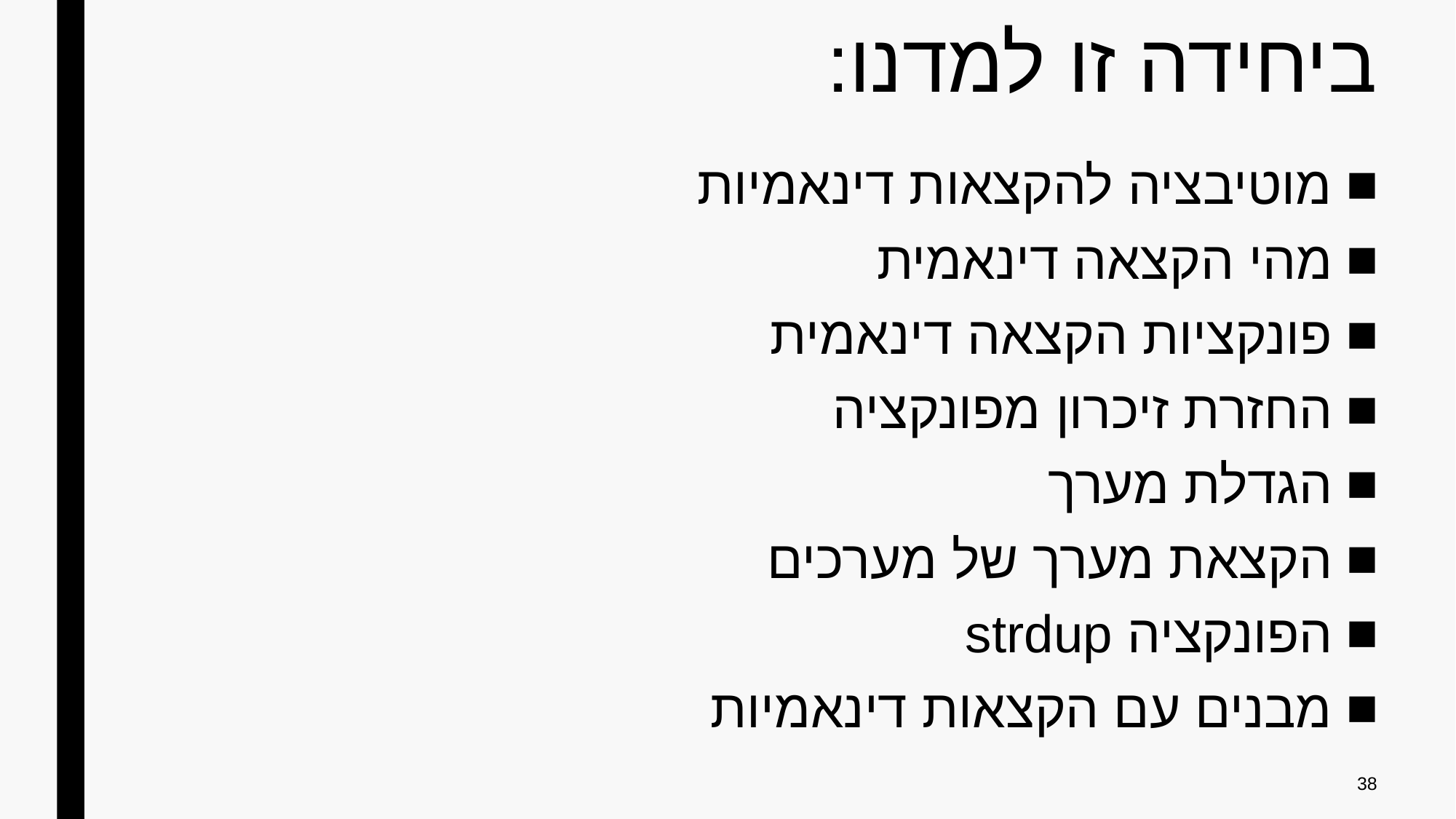

# ביחידה זו למדנו:
מוטיבציה להקצאות דינאמיות
מהי הקצאה דינאמית
פונקציות הקצאה דינאמית
החזרת זיכרון מפונקציה
הגדלת מערך
הקצאת מערך של מערכים
הפונקציה strdup
מבנים עם הקצאות דינאמיות

38